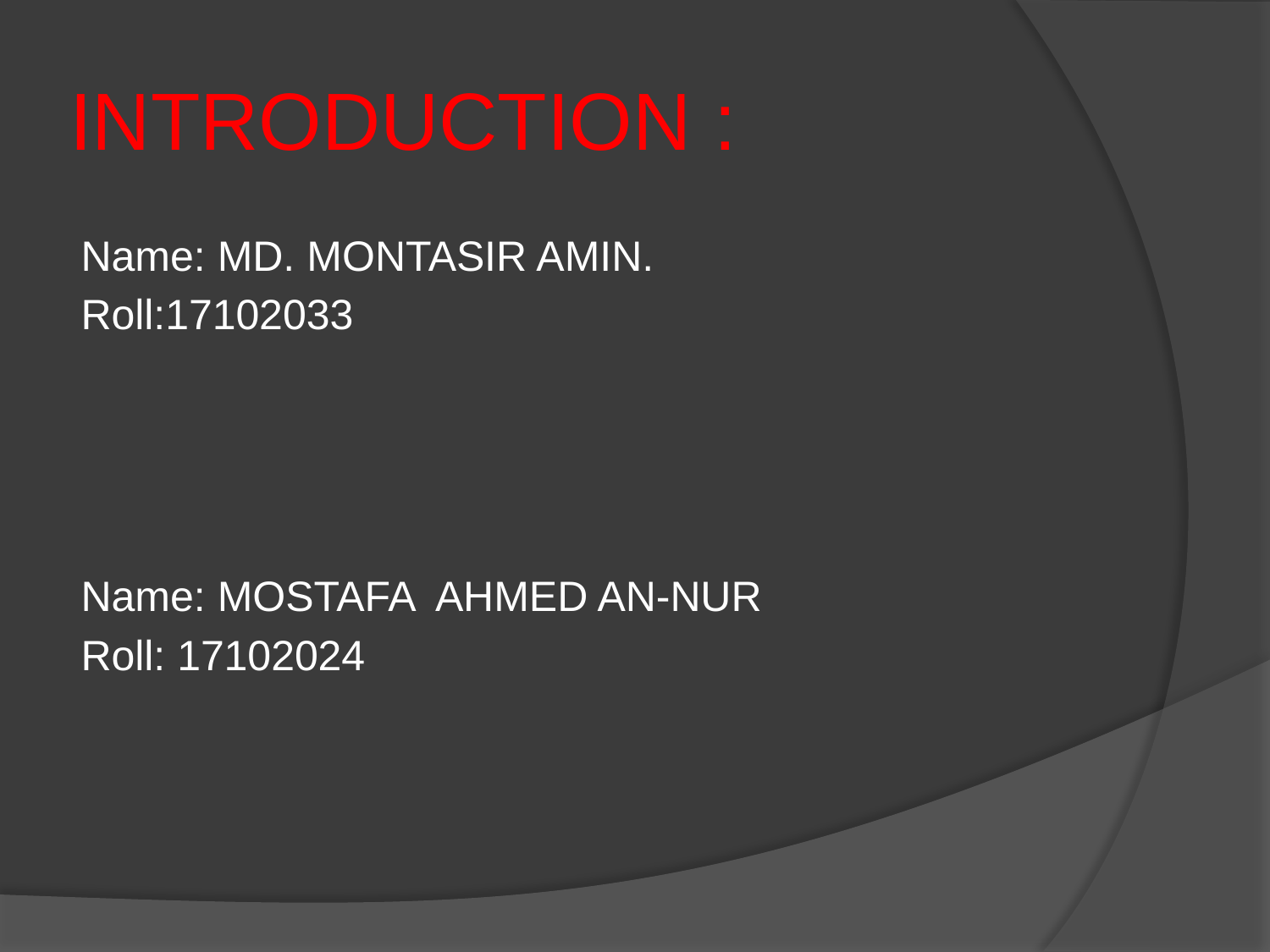

# INTRODUCTION :
Name: MD. MONTASIR AMIN.
Roll:17102033

Name: MOSTAFA  AHMED AN-NUR
Roll: 17102024